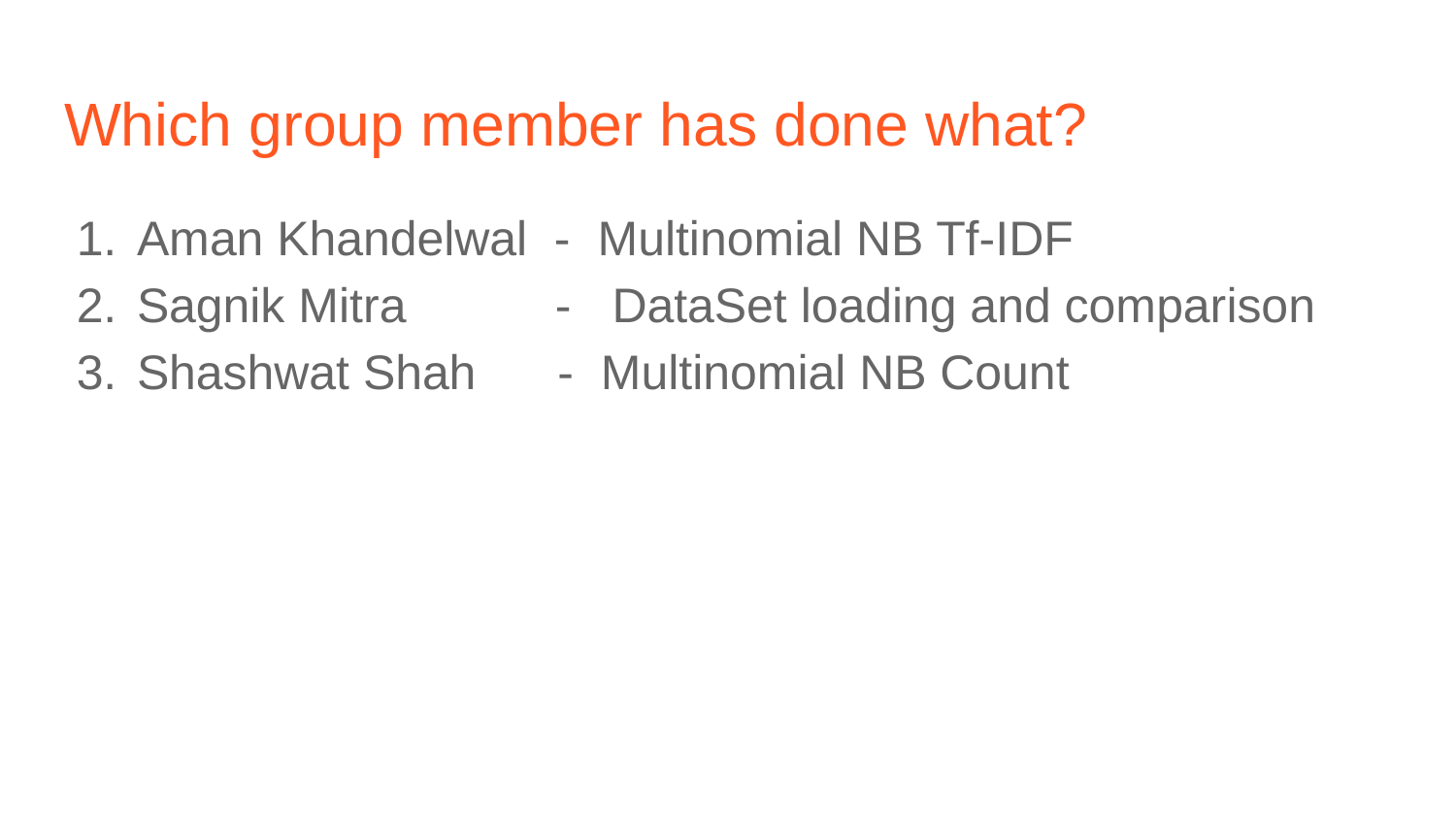

# Which group member has done what?
Aman Khandelwal  -  Multinomial NB Tf-IDF
Sagnik Mitra           -   DataSet loading and comparison
Shashwat Shah      -  Multinomial NB Count